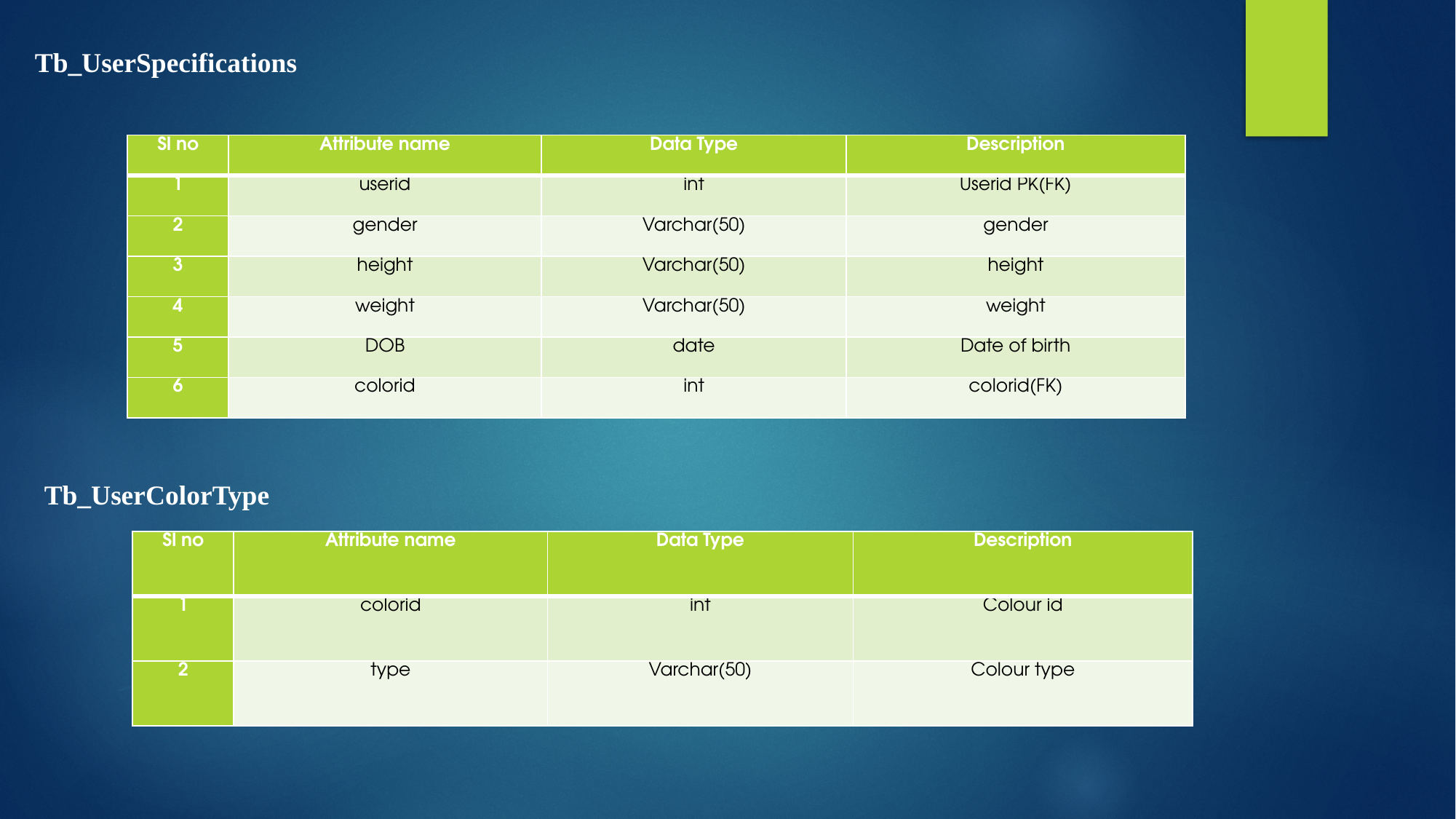

Tb_UserSpecifications
| Sl no | Attribute name | Data Type | Description |
| --- | --- | --- | --- |
| 1 | userid | int | Userid PK(FK) |
| 2 | gender | Varchar(50) | gender |
| 3 | height | Varchar(50) | height |
| 4 | weight | Varchar(50) | weight |
| 5 | DOB | date | Date of birth |
| 6 | colorid | int | colorid(FK) |
Tb_UserColorType
| Sl no | Attribute name | Data Type | Description |
| --- | --- | --- | --- |
| 1 | colorid | int | Colour id |
| 2 | type | Varchar(50) | Colour type |